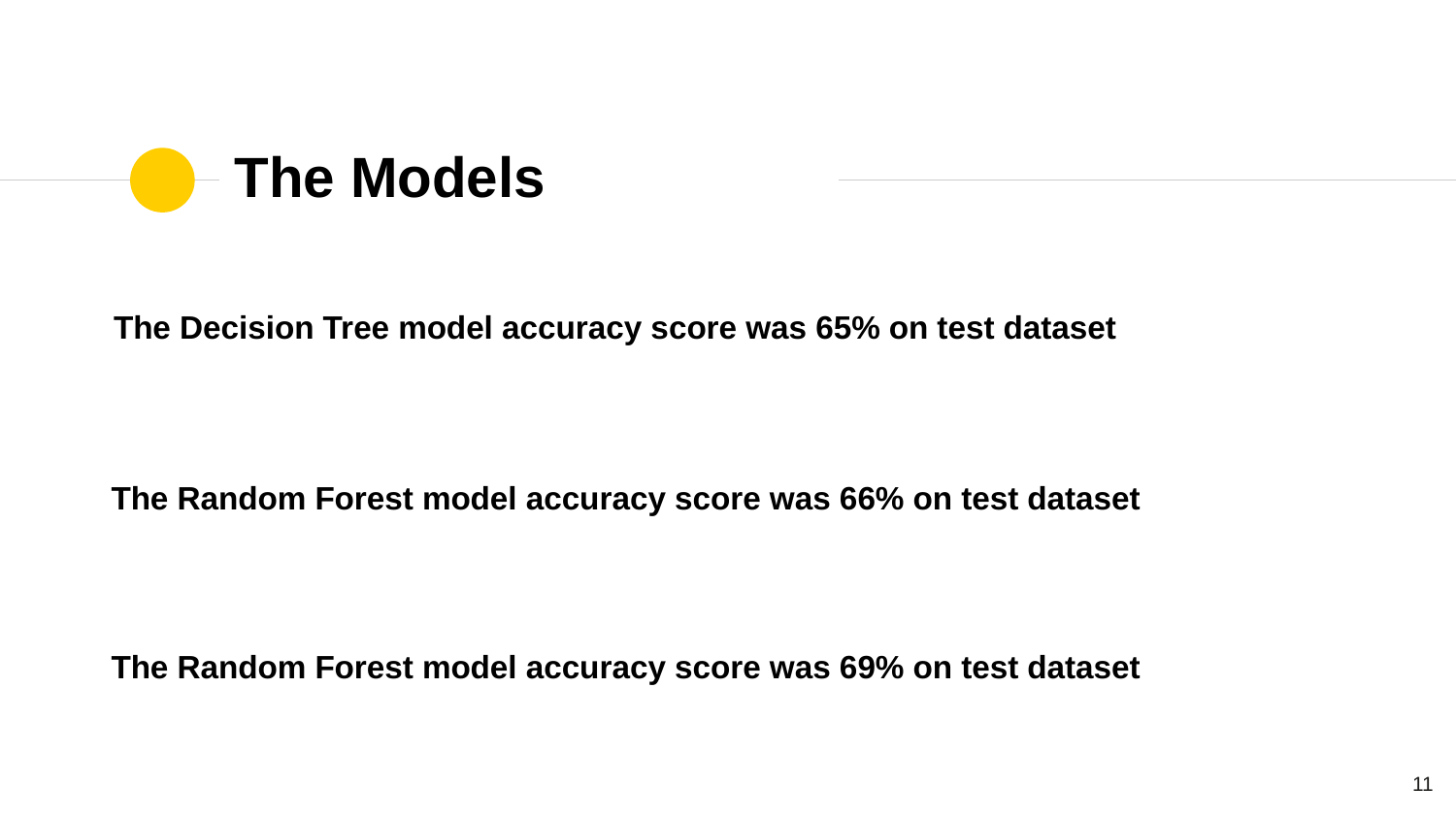

# The Models
The Decision Tree model accuracy score was 65% on test dataset

The Random Forest model accuracy score was 66% on test dataset
The Random Forest model accuracy score was 69% on test dataset
11